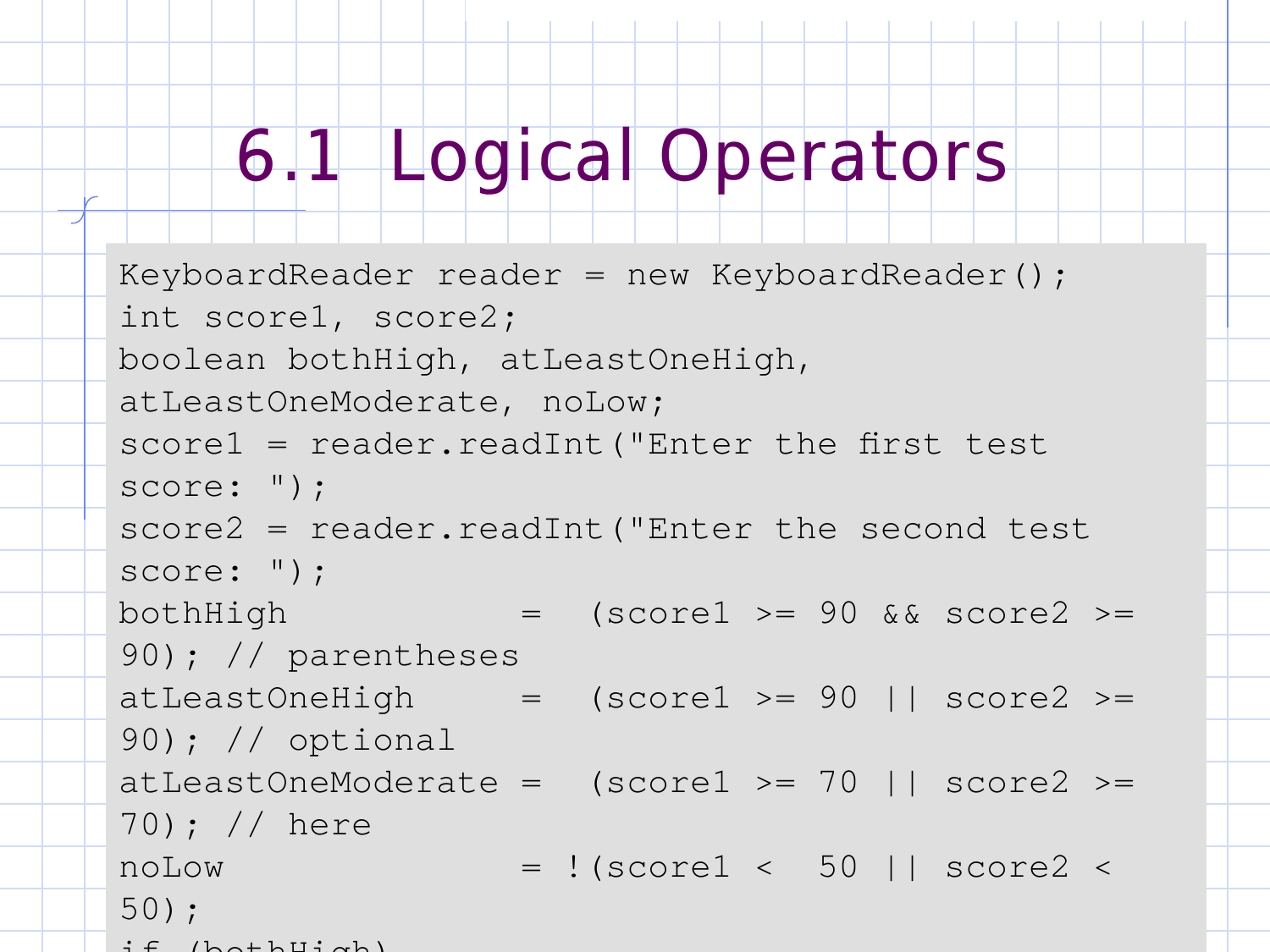

# 6.1  Logical Operators
KeyboardReader reader = new KeyboardReader();
int score1, score2;
boolean bothHigh, atLeastOneHigh, atLeastOneModerate, noLow;
score1 = reader.readInt("Enter the first test score: ");
score2 = reader.readInt("Enter the second test score: ");
bothHigh           =  (score1 >= 90 && score2 >= 90); // parentheses
atLeastOneHigh     =  (score1 >= 90 || score2 >= 90); // optional
atLeastOneModerate =  (score1 >= 70 || score2 >= 70); // here
noLow              = !(score1 <  50 || score2 <  50);
if (bothHigh)
   System.out.println("Qualified to be a manager");
if (atLeastOneHigh)
   System.out.println("Qualified to be a supervisor");
if (atLeastOneModerate && noLow)
   System.out.println("Qualified to be a clerk");